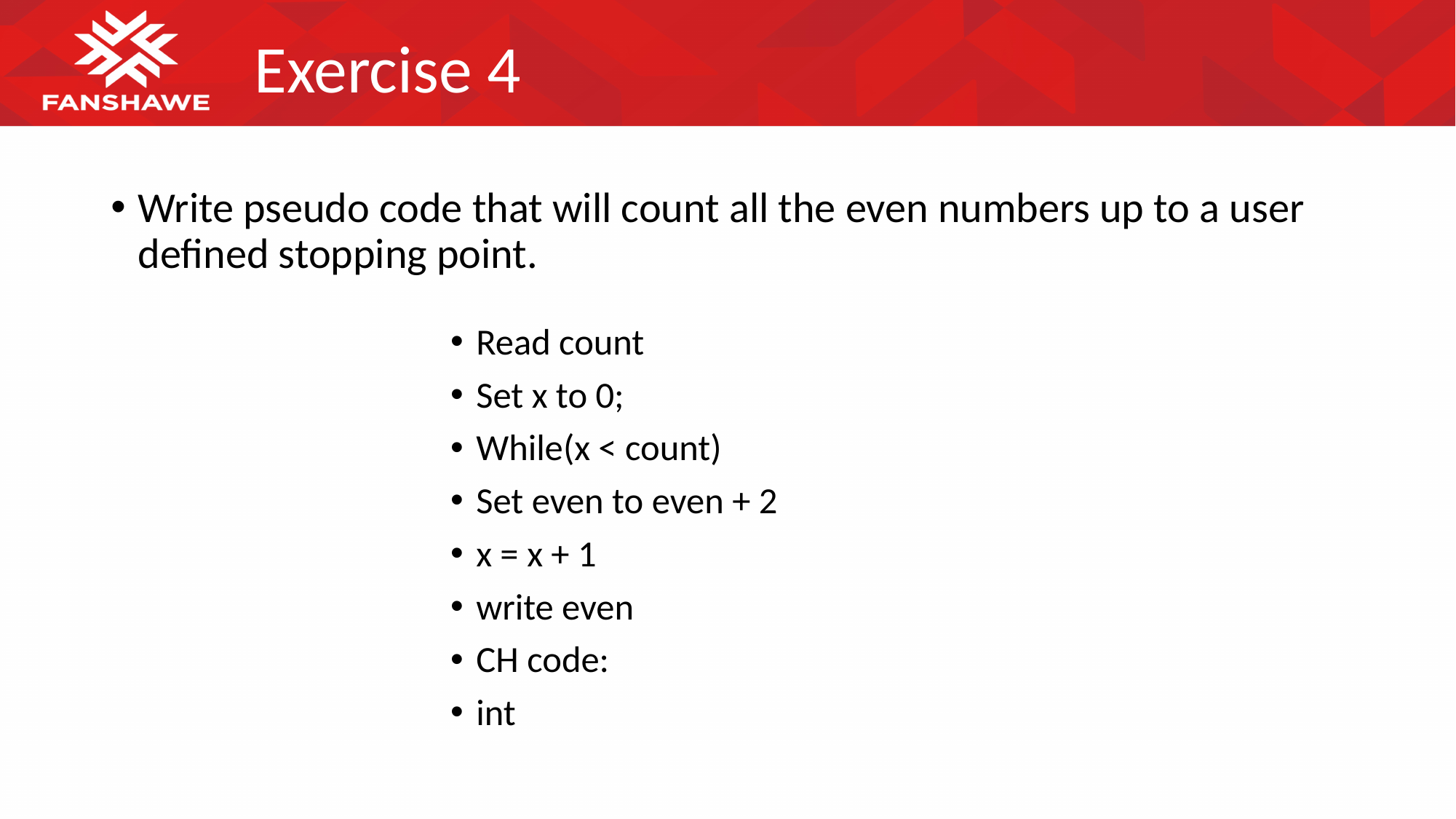

# Exercise 4
Write pseudo code that will count all the even numbers up to a user defined stopping point.
Read count
Set x to 0;
While(x < count)
Set even to even + 2
x = x + 1
write even
CH code:
int